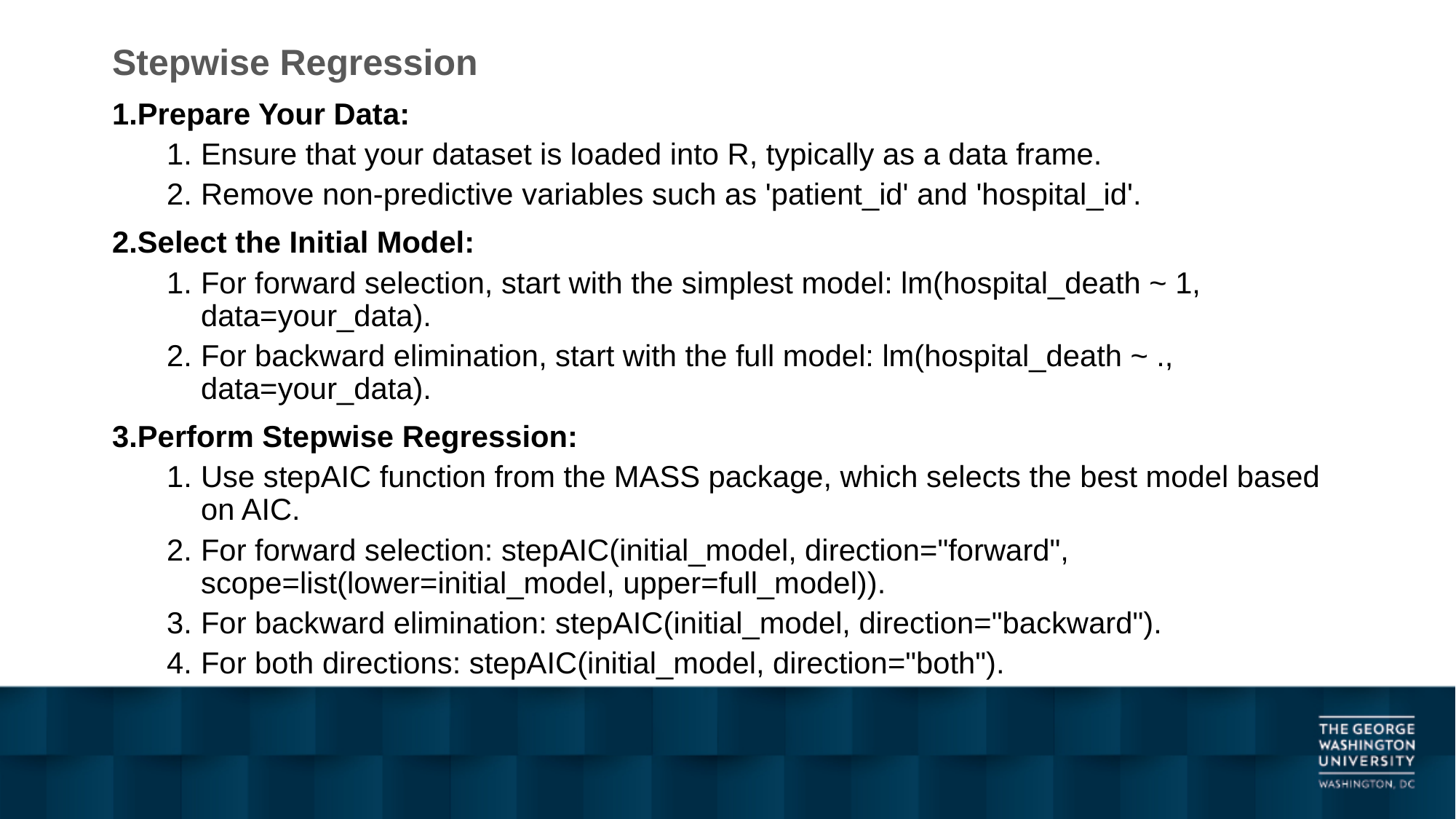

Stepwise Regression
Prepare Your Data:
Ensure that your dataset is loaded into R, typically as a data frame.
Remove non-predictive variables such as 'patient_id' and 'hospital_id'.
Select the Initial Model:
For forward selection, start with the simplest model: lm(hospital_death ~ 1, data=your_data).
For backward elimination, start with the full model: lm(hospital_death ~ ., data=your_data).
Perform Stepwise Regression:
Use stepAIC function from the MASS package, which selects the best model based on AIC.
For forward selection: stepAIC(initial_model, direction="forward", scope=list(lower=initial_model, upper=full_model)).
For backward elimination: stepAIC(initial_model, direction="backward").
For both directions: stepAIC(initial_model, direction="both").